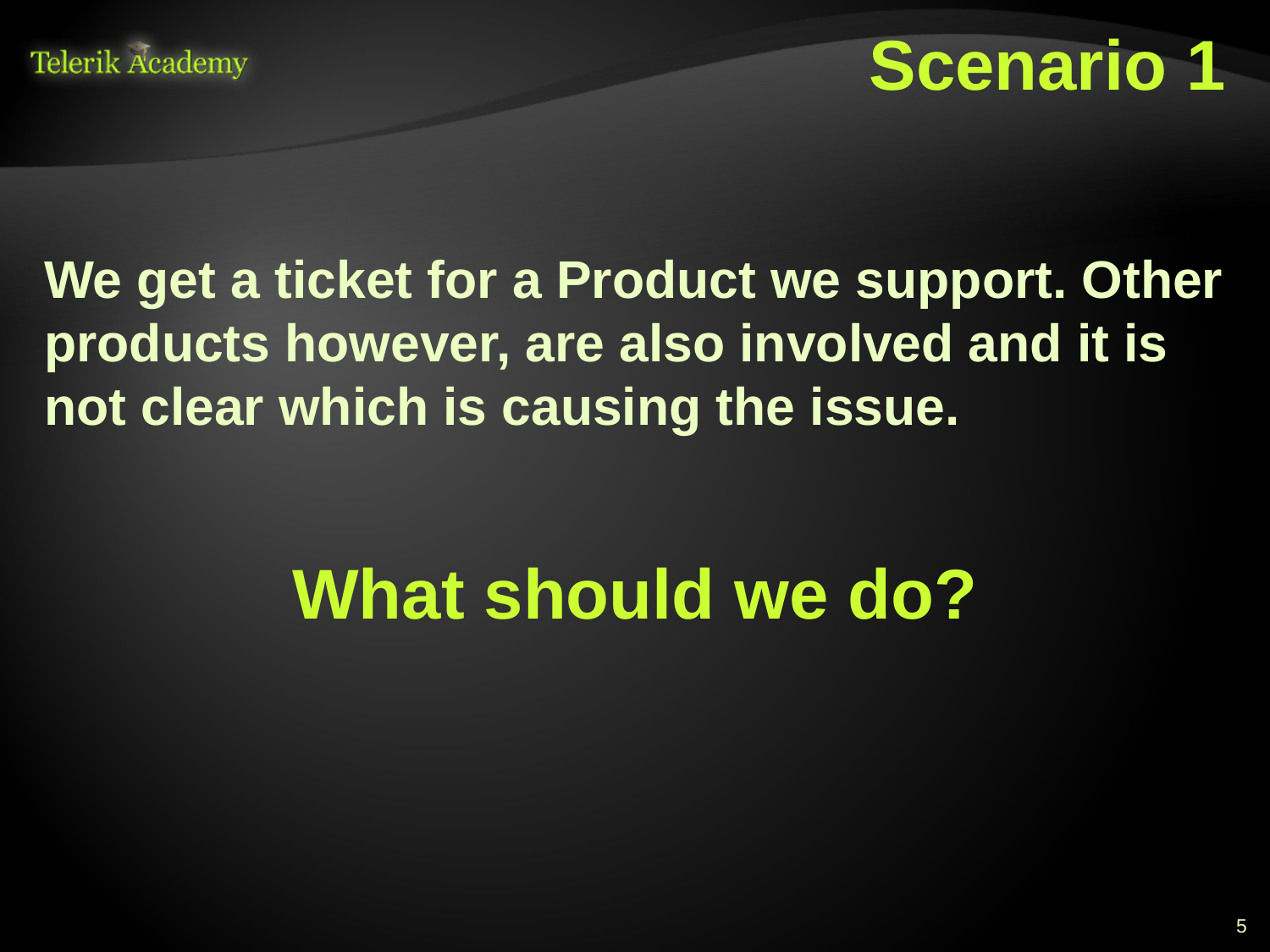

# Scenario 1
We get a ticket for a Product we support. Other products however, are also involved and it is not clear which is causing the issue.
What should we do?
5